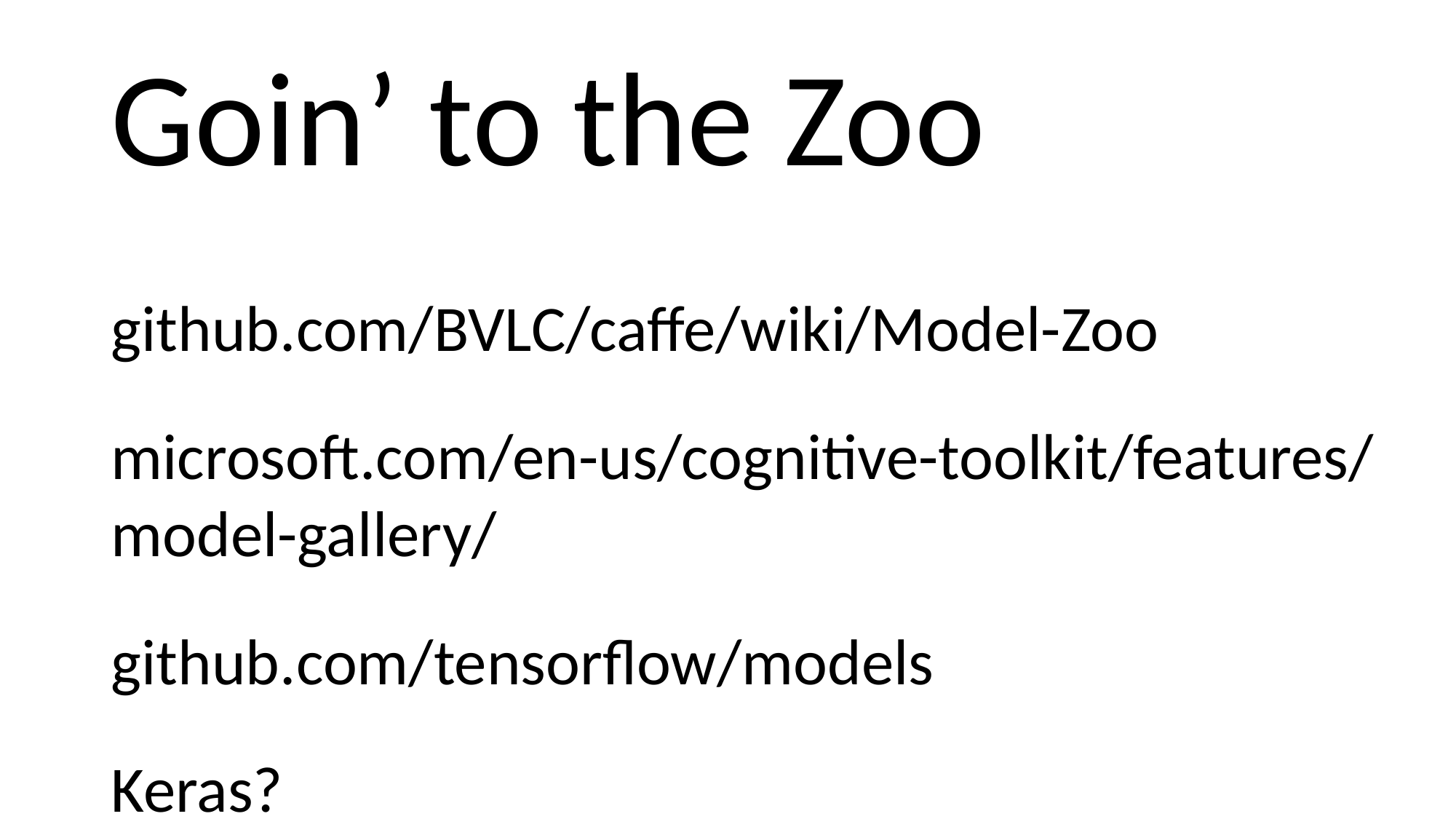

# Goin’ to the Zoo
github.com/BVLC/caffe/wiki/Model-Zoo
microsoft.com/en-us/cognitive-toolkit/features/model-gallery/
github.com/tensorflow/models
Keras?